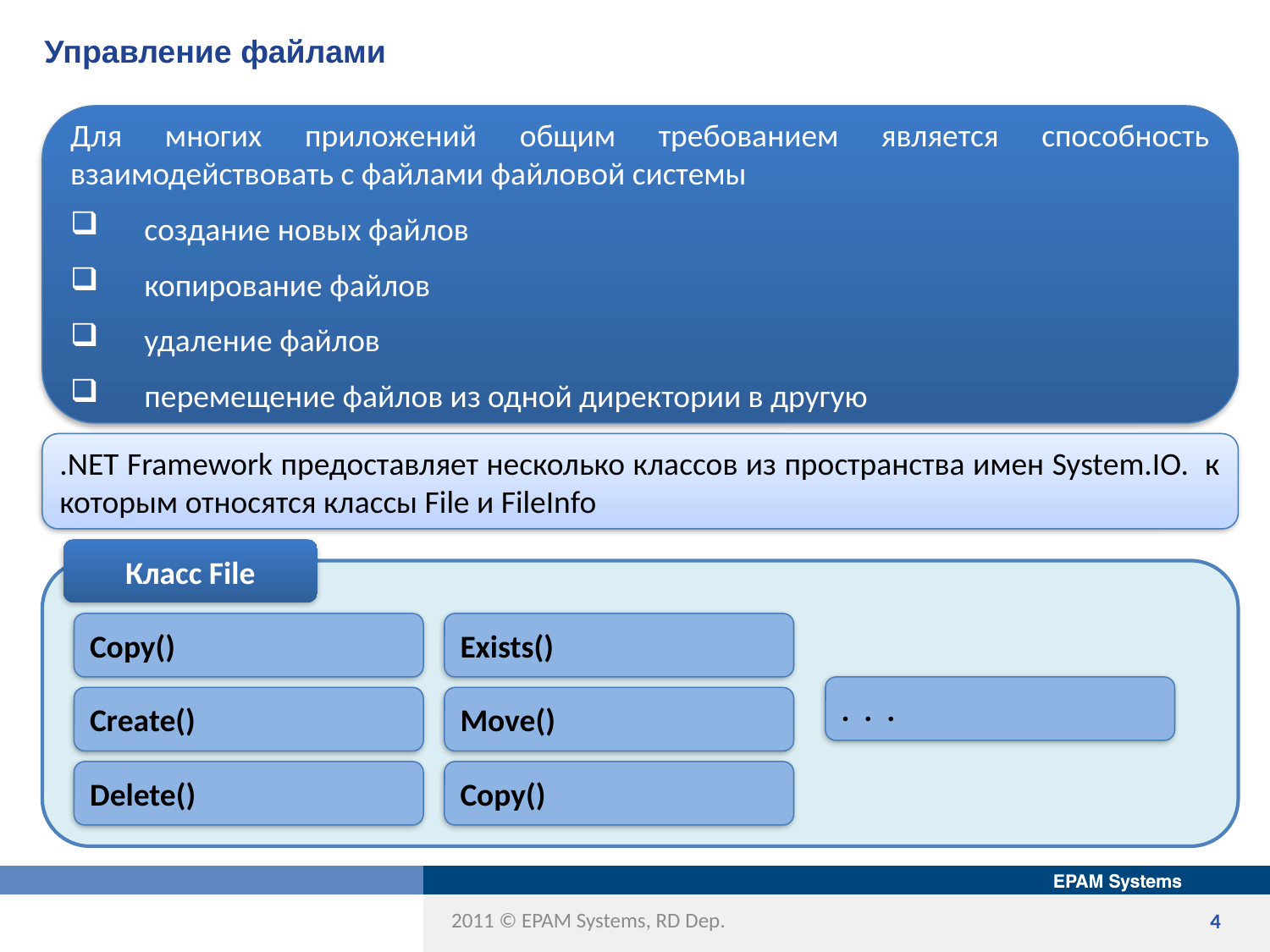

# Управление файлами

Для многих приложений общим требованием является способность взаимодействовать с файлами файловой системы
создание новых файлов
копирование файлов
удаление файлов
перемещение файлов из одной директории в другую
.NET Framework предоставляет несколько классов из пространства имен System.IO.  к которым относятся классы File и FileInfo
Класс File

Copy()
Exists()
.  .  .
Create()
Move()
Delete()
Copy()